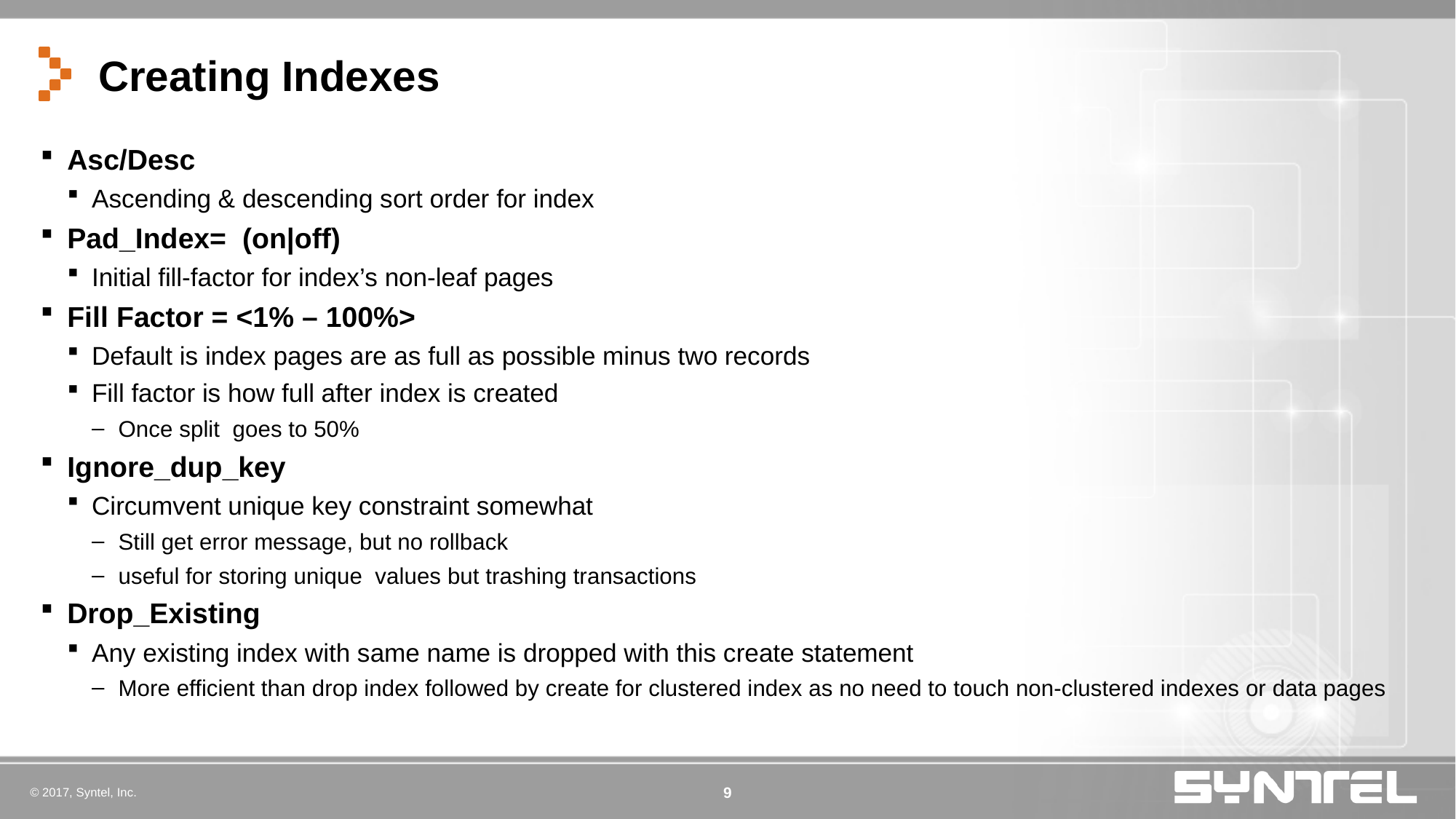

# Creating Indexes
Asc/Desc
Ascending & descending sort order for index
Pad_Index=  (on|off)
Initial fill-factor for index’s non-leaf pages
Fill Factor = <1% – 100%>
Default is index pages are as full as possible minus two records
Fill factor is how full after index is created
Once split  goes to 50%
Ignore_dup_key
Circumvent unique key constraint somewhat
Still get error message, but no rollback
useful for storing unique  values but trashing transactions
Drop_Existing
Any existing index with same name is dropped with this create statement
More efficient than drop index followed by create for clustered index as no need to touch non-clustered indexes or data pages